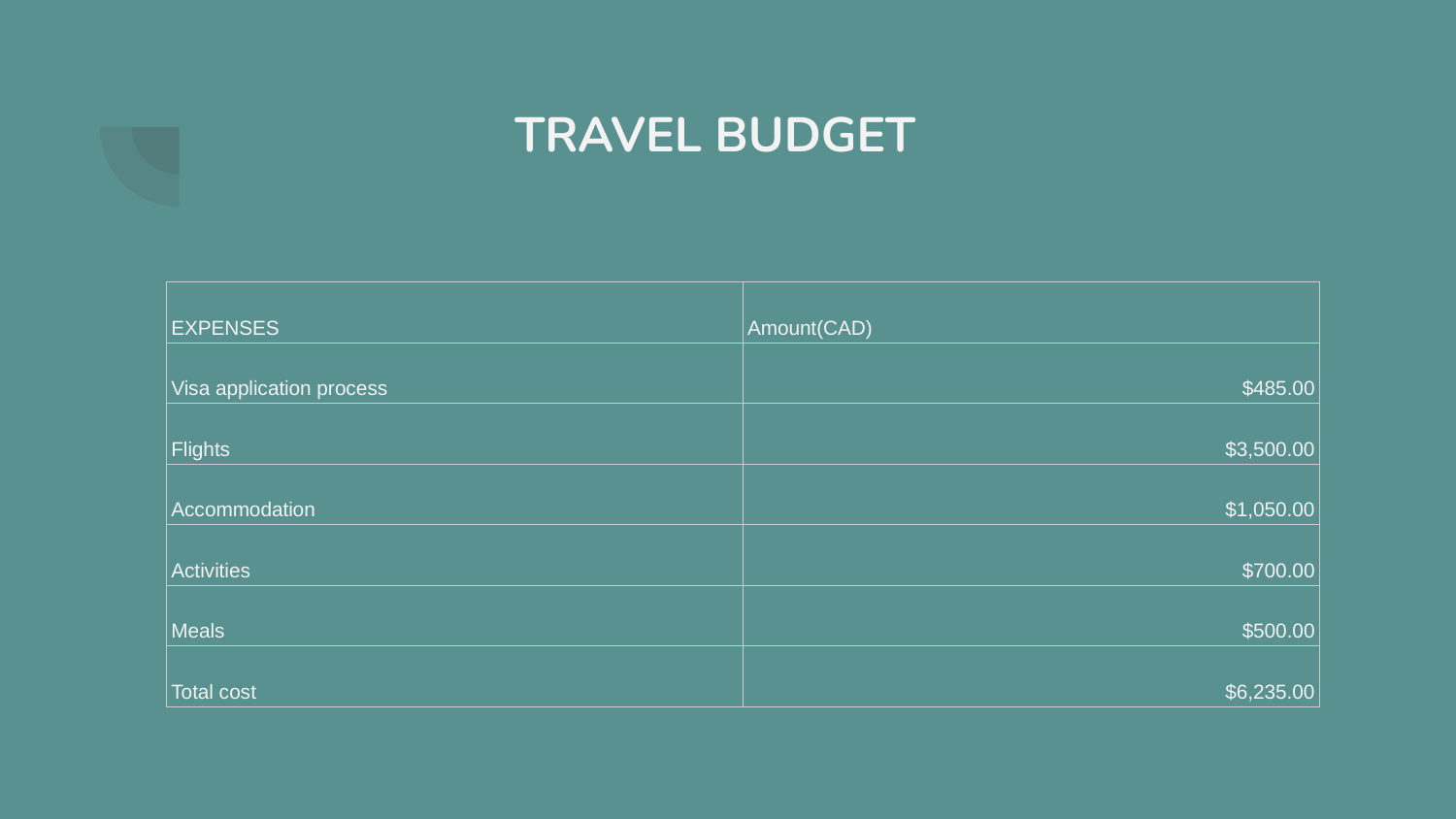

TRAVEL BUDGET
| EXPENSES | Amount(CAD) |
| --- | --- |
| Visa application process | $485.00 |
| Flights | $3,500.00 |
| Accommodation | $1,050.00 |
| Activities | $700.00 |
| Meals | $500.00 |
| Total cost | $6,235.00 |